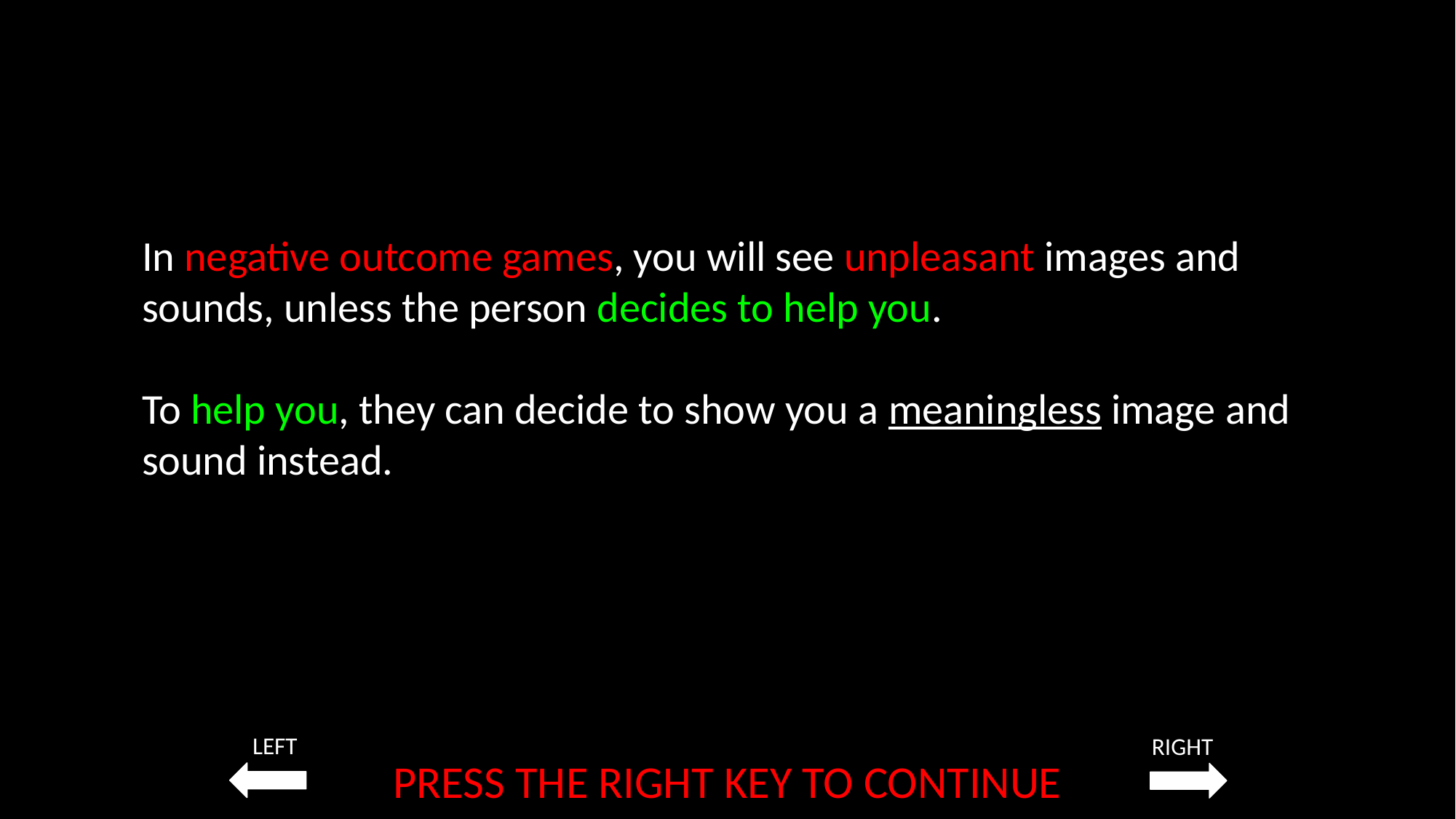

In negative outcome games, you will see unpleasant images and sounds, unless the person decides to help you.

To help you, they can decide to show you a meaningless image and sound instead.

LEFT
RIGHT
PRESS THE RIGHT KEY TO CONTINUE